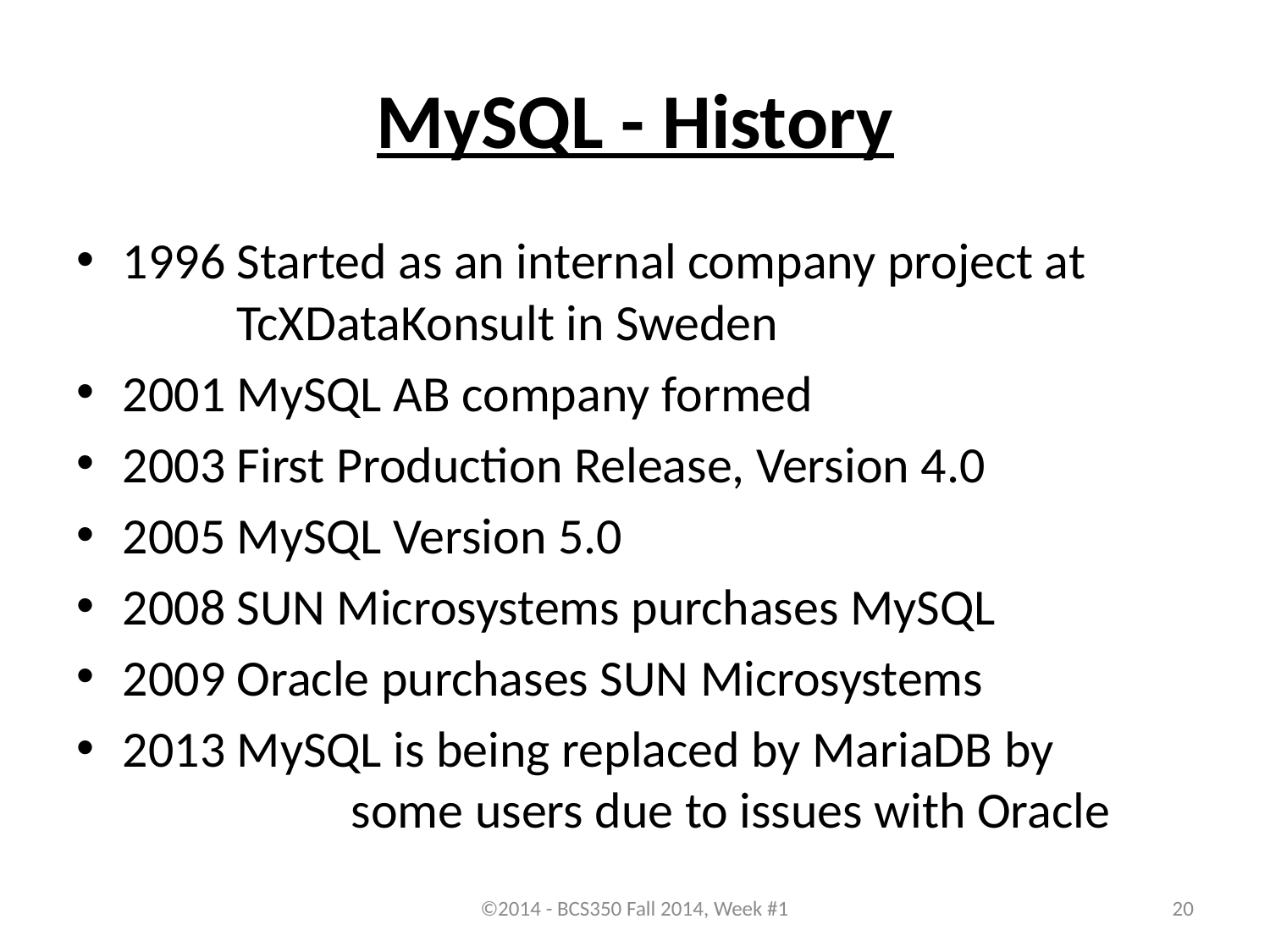

# MySQL - History
1996	Started as an internal company project at 		TcXDataKonsult in Sweden
2001	MySQL AB company formed
2003	First Production Release, Version 4.0
2005	MySQL Version 5.0
2008	SUN Microsystems purchases MySQL
2009	Oracle purchases SUN Microsystems
2013	MySQL is being replaced by MariaDB by 			some users due to issues with Oracle
©2014 - BCS350 Fall 2014, Week #1
20